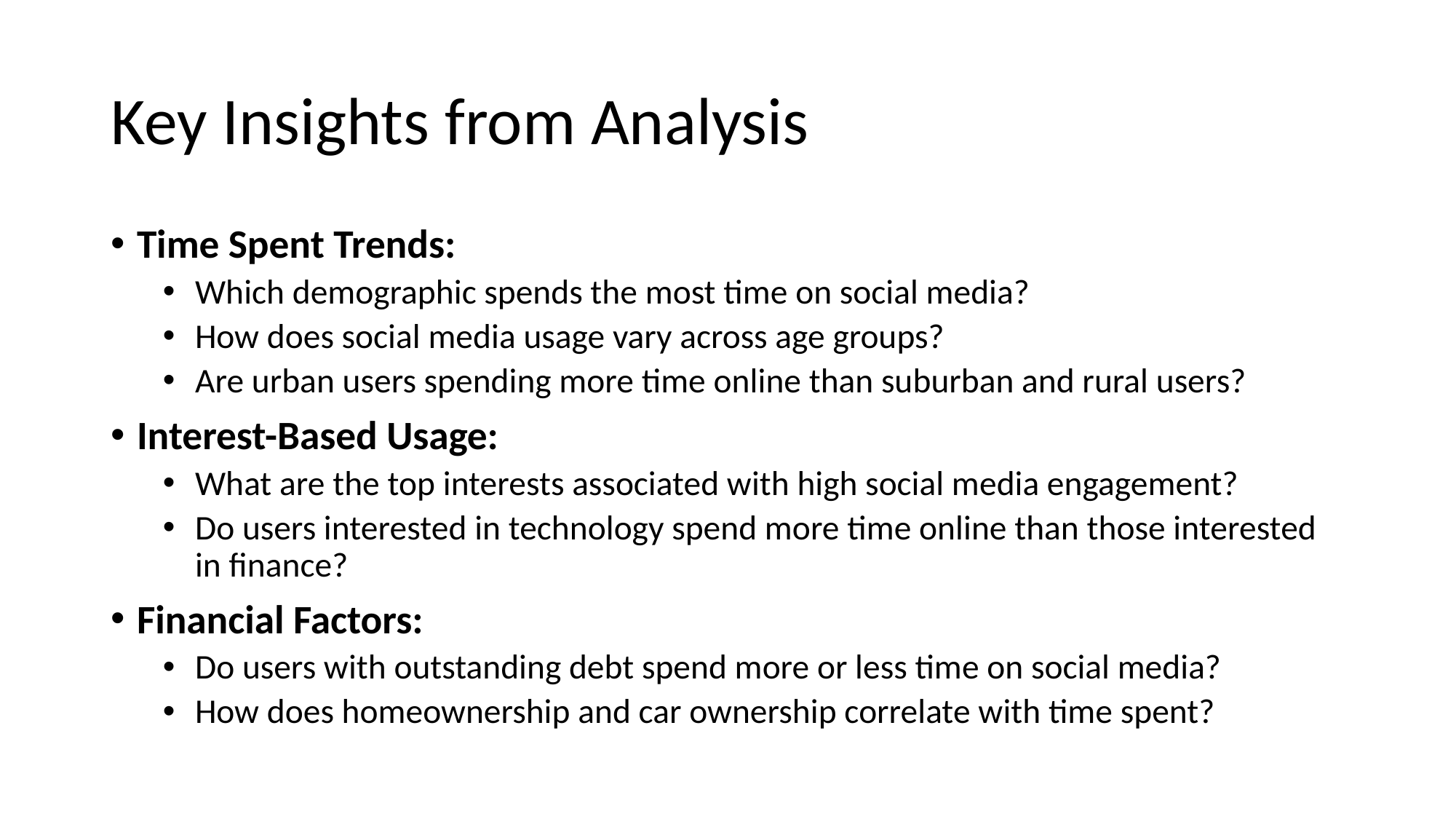

# Key Insights from Analysis
Time Spent Trends:
Which demographic spends the most time on social media?
How does social media usage vary across age groups?
Are urban users spending more time online than suburban and rural users?
Interest-Based Usage:
What are the top interests associated with high social media engagement?
Do users interested in technology spend more time online than those interested in finance?
Financial Factors:
Do users with outstanding debt spend more or less time on social media?
How does homeownership and car ownership correlate with time spent?